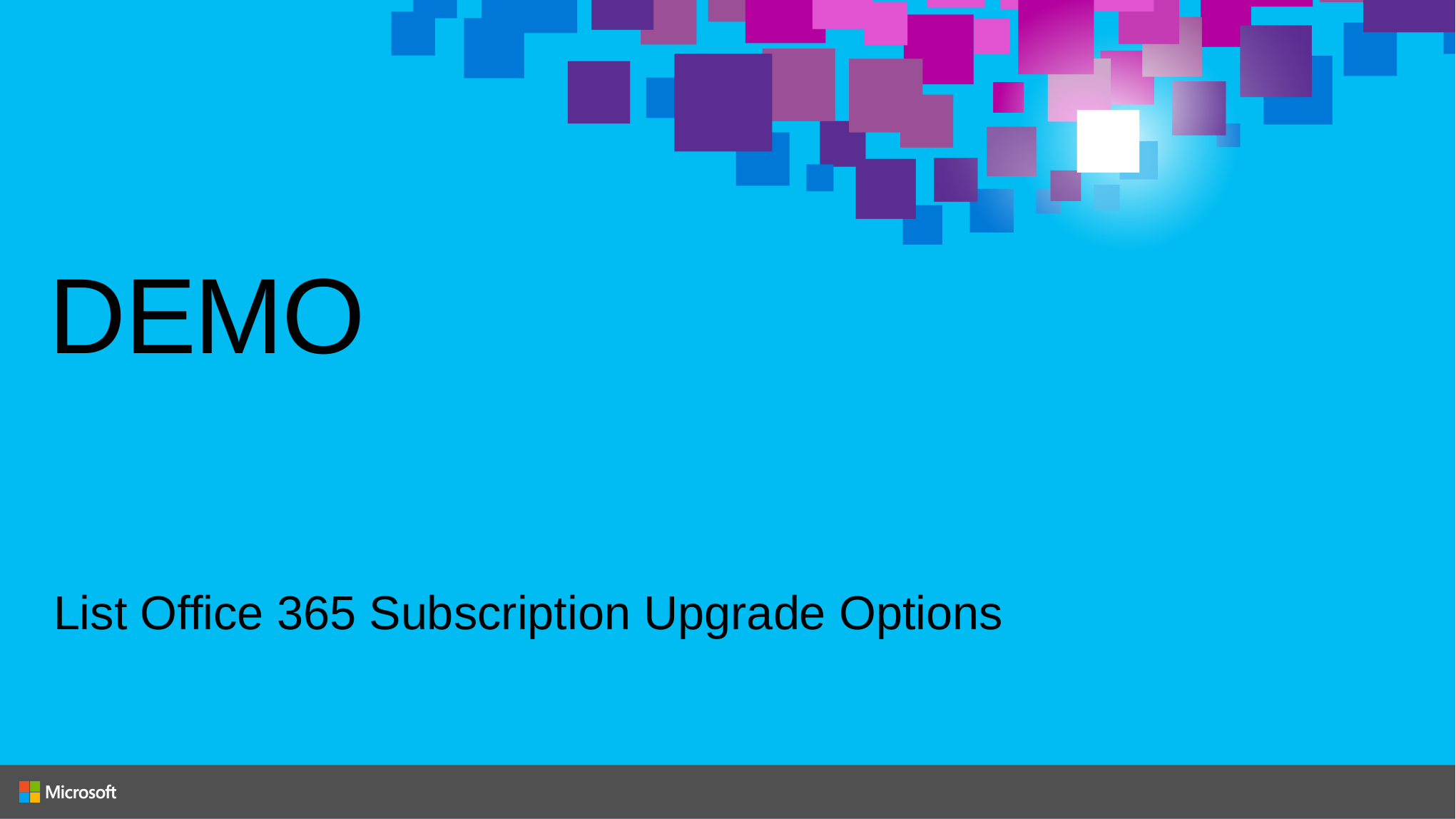

# DEMO
List Office 365 Subscription Upgrade Options